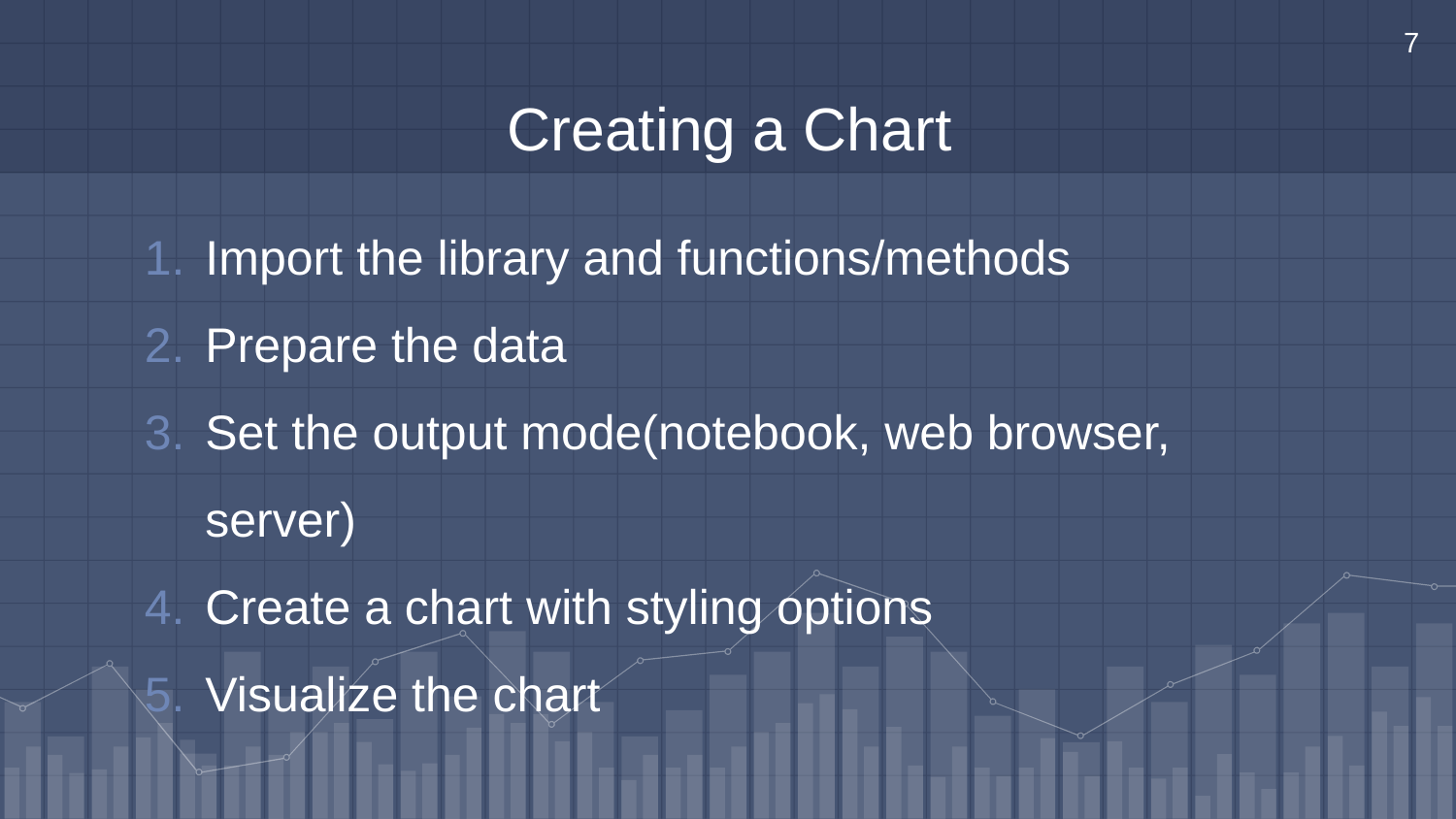

7
# Creating a Chart
Import the library and functions/methods
Prepare the data
Set the output mode(notebook, web browser, server)
Create a chart with styling options
Visualize the chart